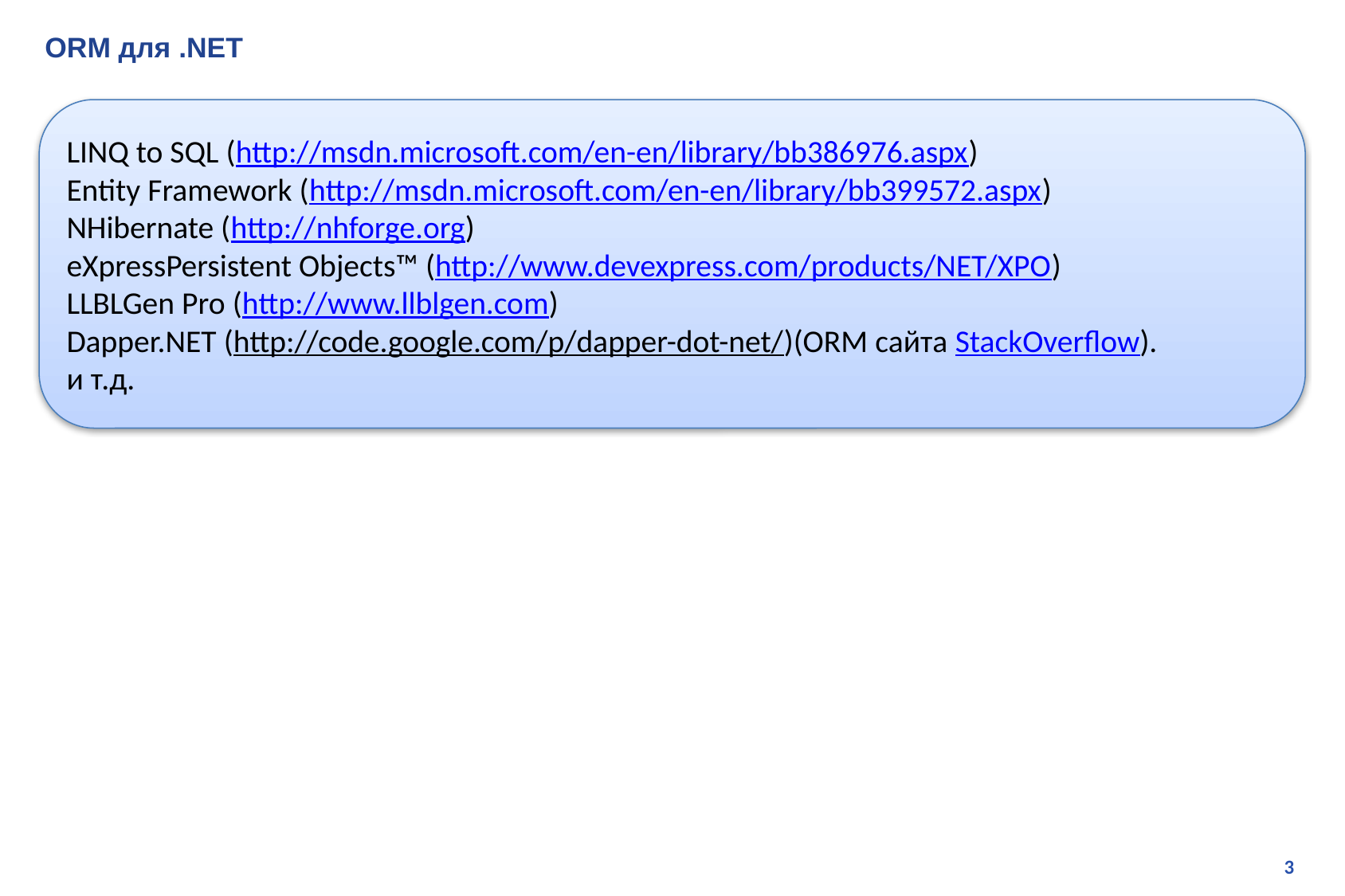

# ORM для .NET
LINQ to SQL (http://msdn.microsoft.com/en-en/library/bb386976.aspx)
Entity Framework (http://msdn.microsoft.com/en-en/library/bb399572.aspx)
NHibernate (http://nhforge.org)
eXpressPersistent Objects™ (http://www.devexpress.com/products/NET/XPO)
LLBLGen Pro (http://www.llblgen.com)
Dapper.NET (http://code.google.com/p/dapper-dot-net/)(ORM сайта StackOverflow).
и т.д.